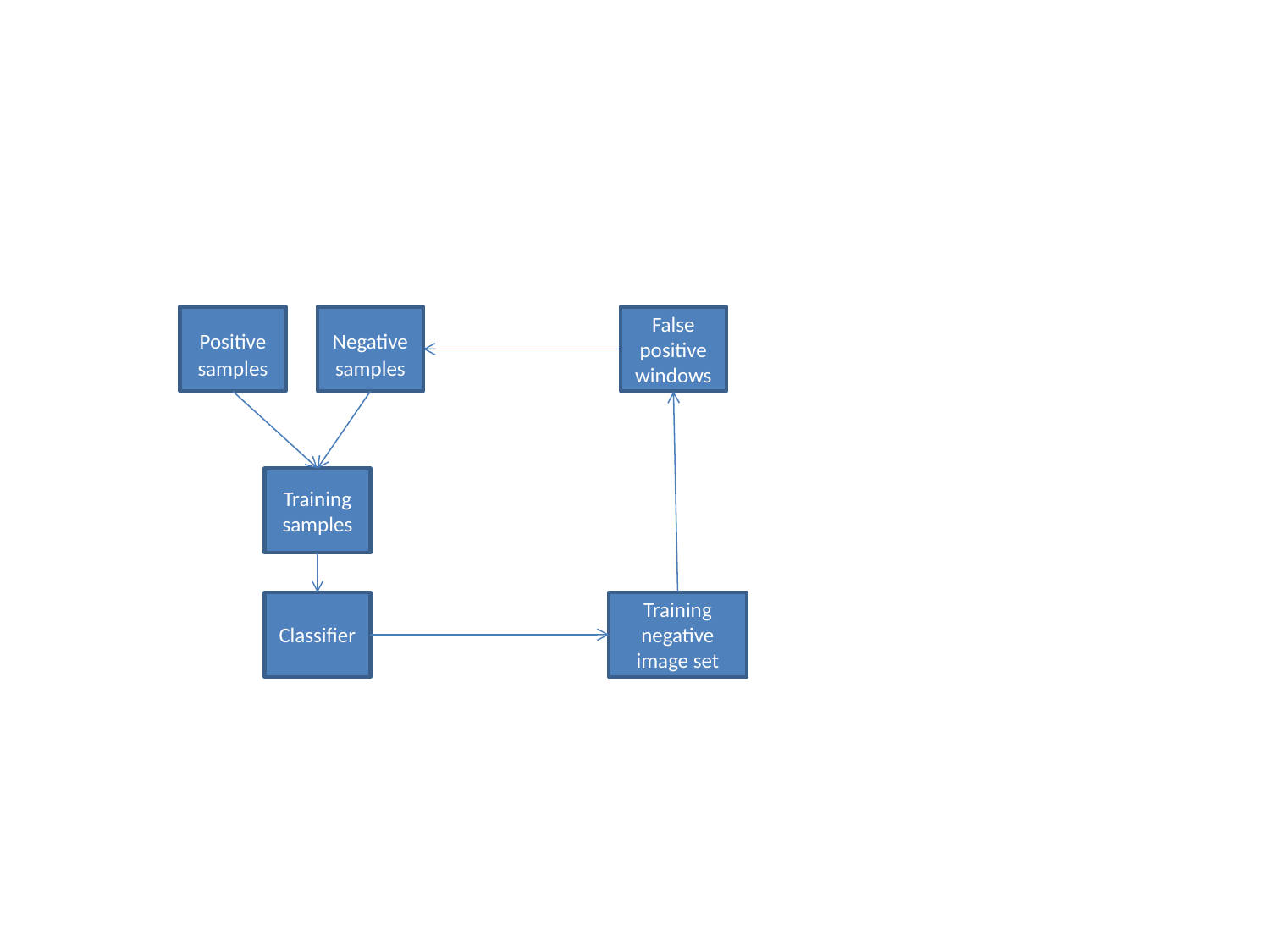

#

Positive samples
Negative samples
False positive windows
Training samples
Classifier
Training negative image set